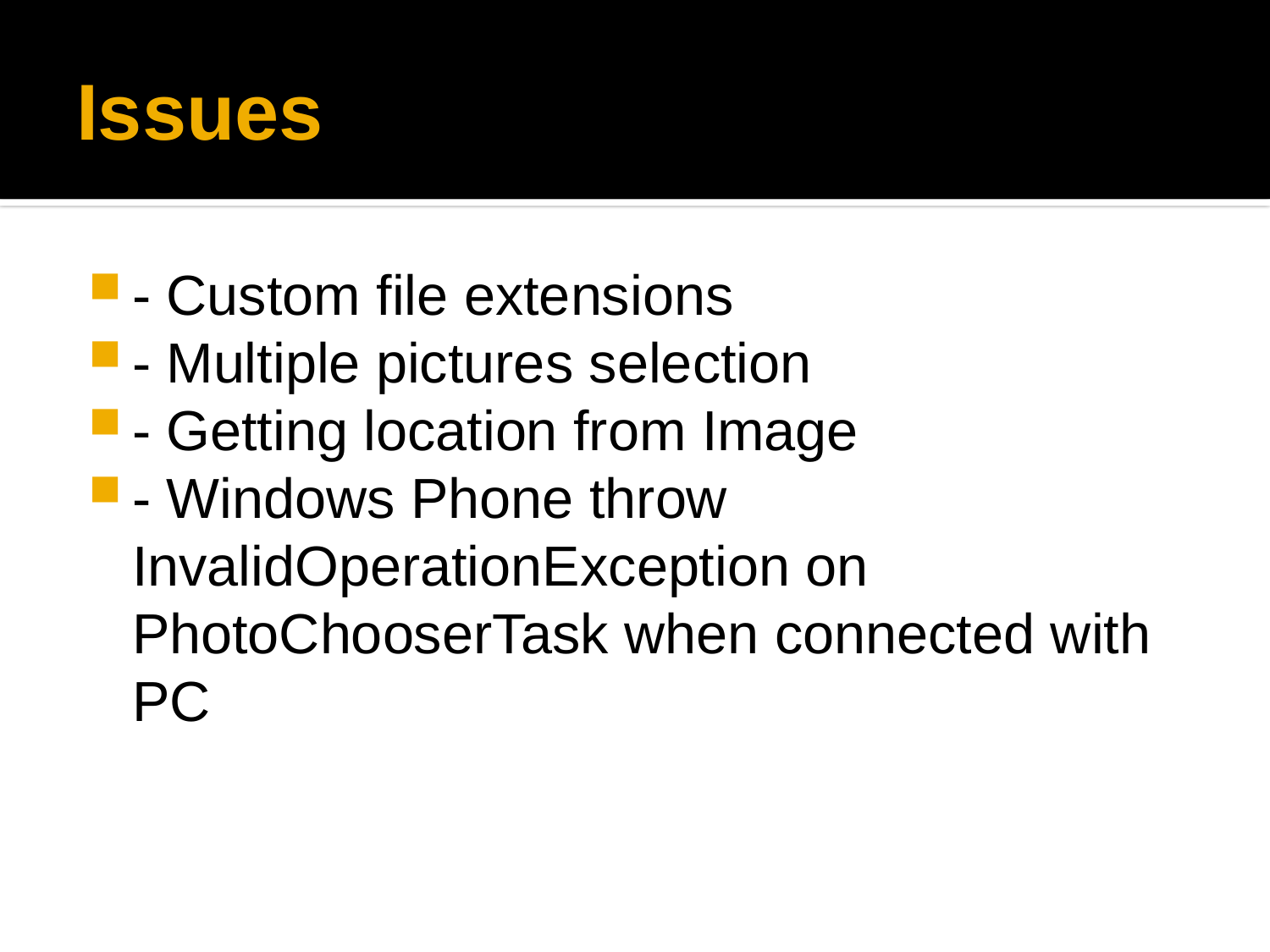

# Issues
- Custom file extensions
- Multiple pictures selection
- Getting location from Image
- Windows Phone throw InvalidOperationException on PhotoChooserTask when connected with PC